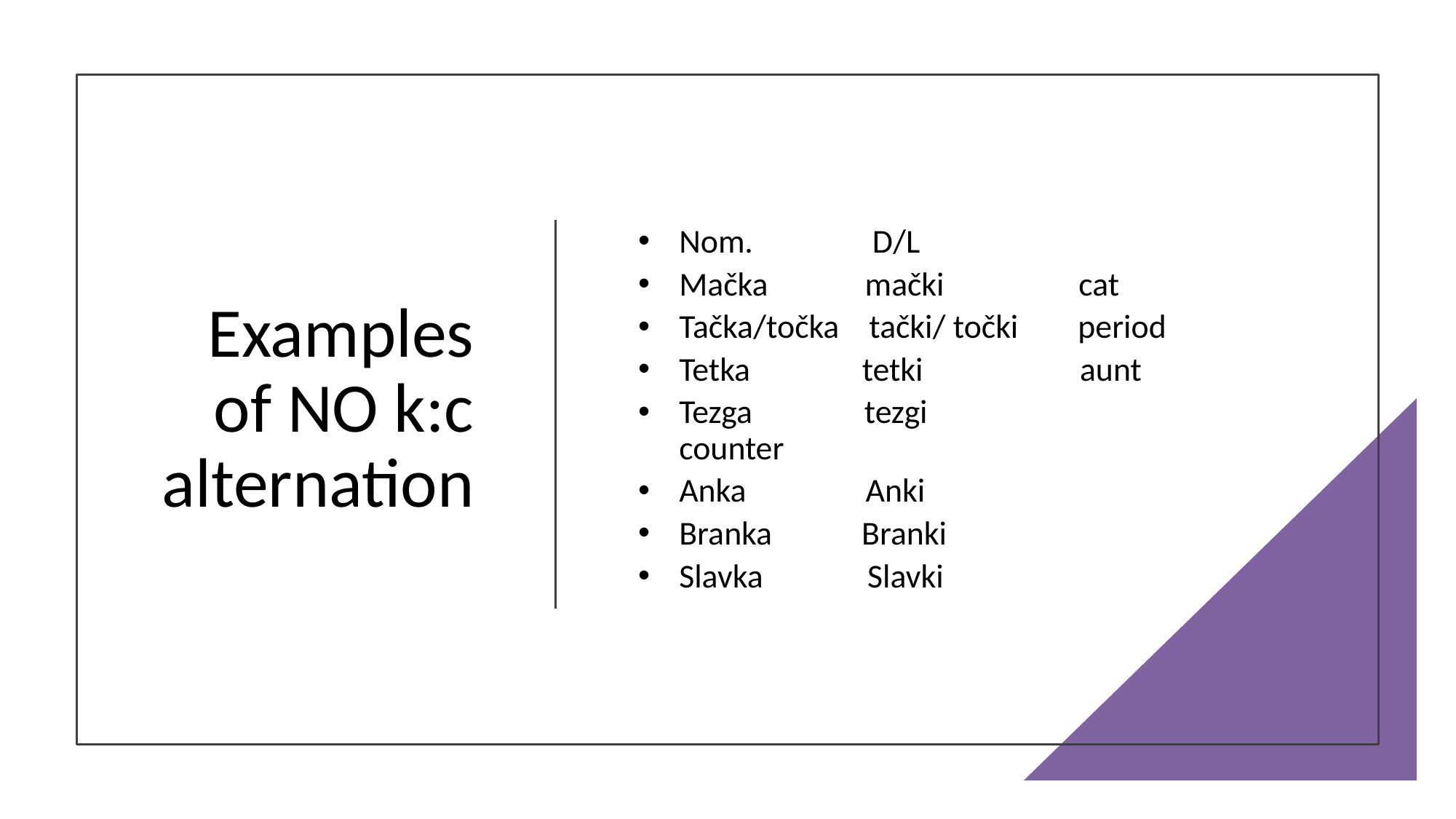

# Examples of NO k:c alternation
Nom.                D/L
Mačka             mački                  cat
Tačka/točka    tački/ točki        period
Tetka               tetki                     aunt
Tezga               tezgi                    counter
Anka                Anki
Branka            Branki
Slavka              Slavki